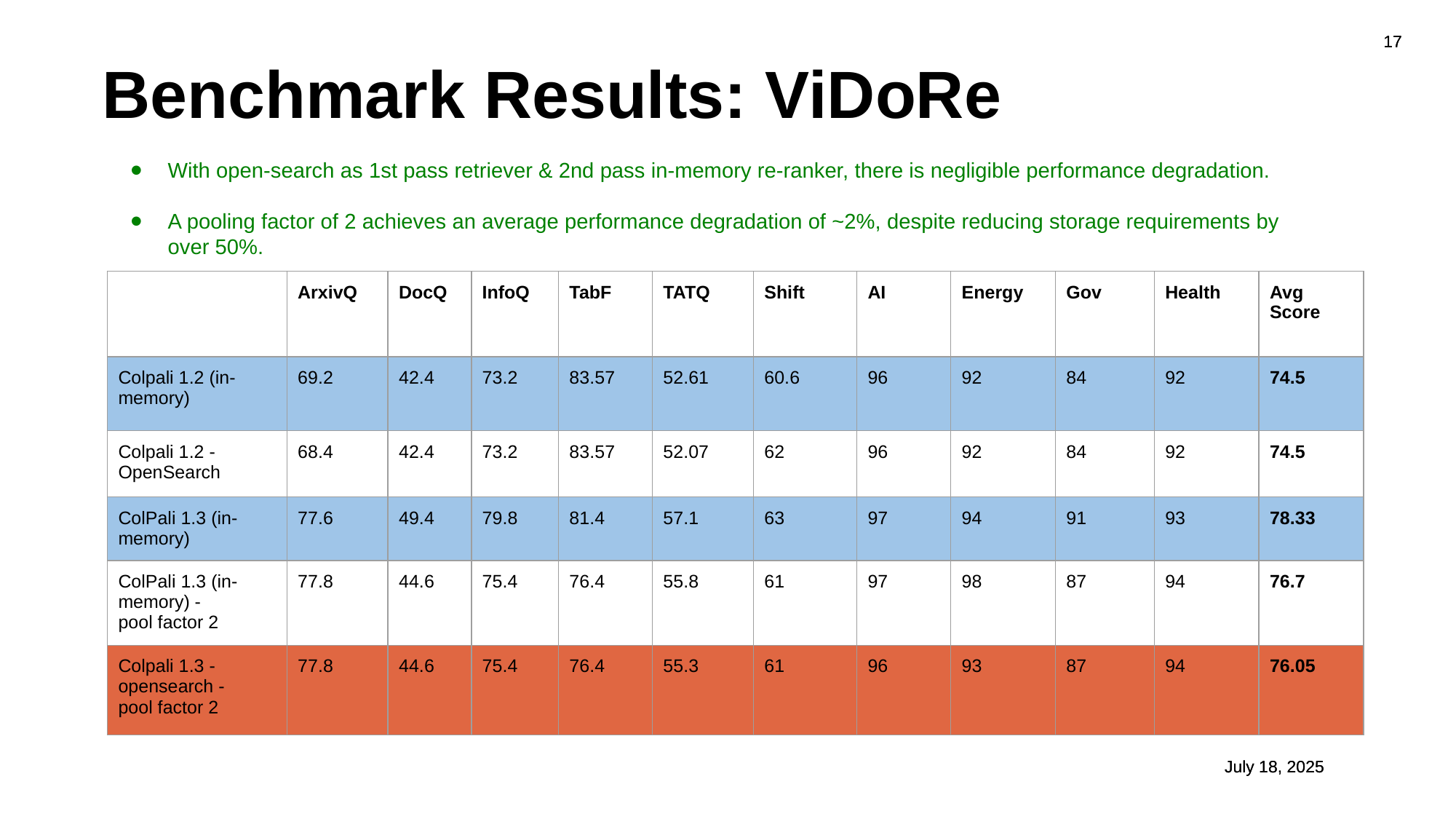

17
17
# Benchmark Results: ViDoRe
With open-search as 1st pass retriever & 2nd pass in-memory re-ranker, there is negligible performance degradation.
A pooling factor of 2 achieves an average performance degradation of ~2%, despite reducing storage requirements by over 50%.
|  | ArxivQ | DocQ | InfoQ | TabF | TATQ | Shift | AI | Energy | Gov | Health | Avg Score |
| --- | --- | --- | --- | --- | --- | --- | --- | --- | --- | --- | --- |
| Colpali 1.2 (in-memory) | 69.2 | 42.4 | 73.2 | 83.57 | 52.61 | 60.6 | 96 | 92 | 84 | 92 | 74.5 |
| Colpali 1.2 - OpenSearch | 68.4 | 42.4 | 73.2 | 83.57 | 52.07 | 62 | 96 | 92 | 84 | 92 | 74.5 |
| ColPali 1.3 (in-memory) | 77.6 | 49.4 | 79.8 | 81.4 | 57.1 | 63 | 97 | 94 | 91 | 93 | 78.33 |
| ColPali 1.3 (in-memory) - pool factor 2 | 77.8 | 44.6 | 75.4 | 76.4 | 55.8 | 61 | 97 | 98 | 87 | 94 | 76.7 |
| Colpali 1.3 - opensearch - pool factor 2 | 77.8 | 44.6 | 75.4 | 76.4 | 55.3 | 61 | 96 | 93 | 87 | 94 | 76.05 |
July 18, 2025
July 18, 2025